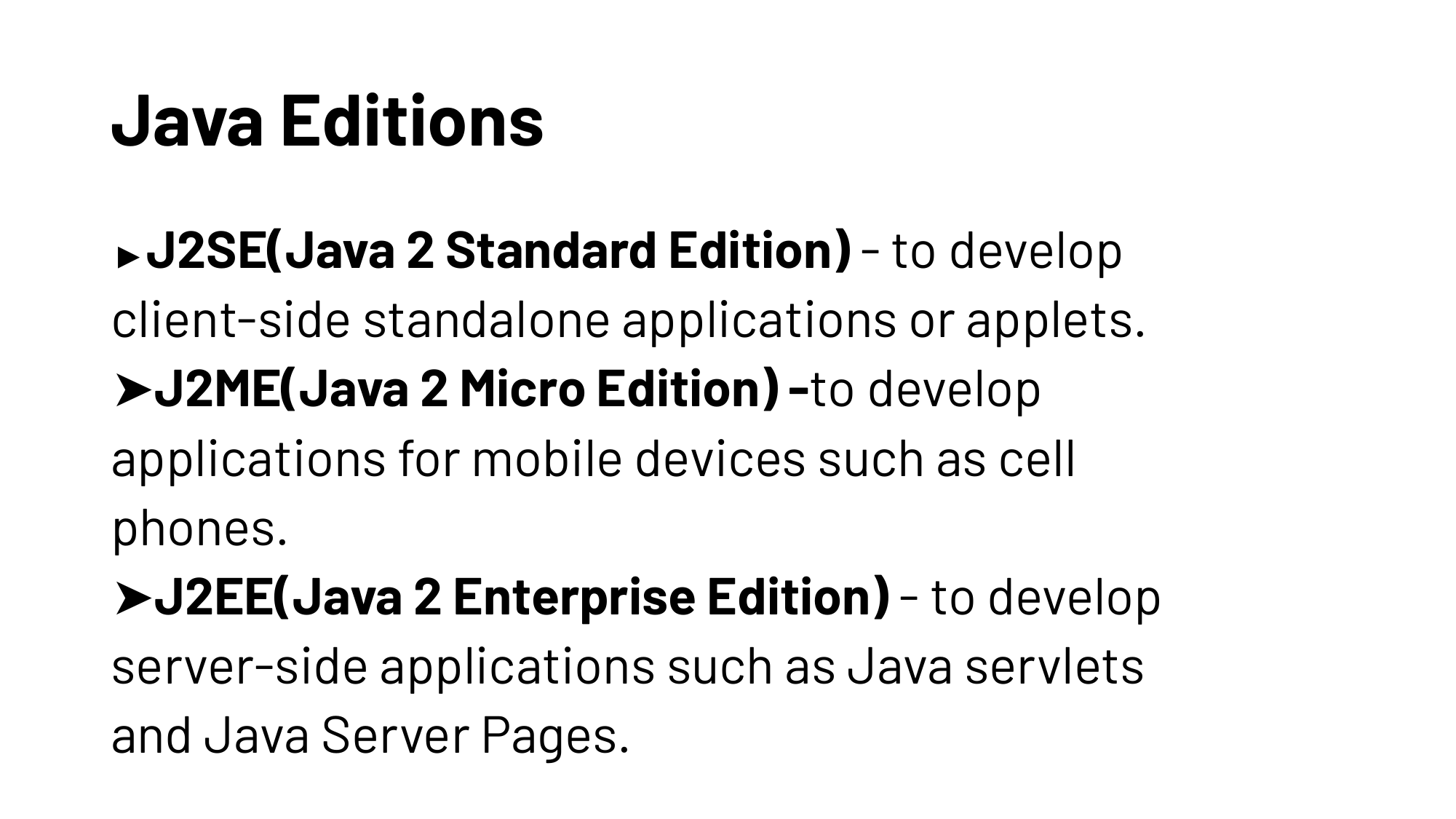

# Java Editions
►J2SE(Java 2 Standard Edition) - to develop
client-side standalone applications or applets.
➤J2ME(Java 2 Micro Edition) -to develop
applications for mobile devices such as cell
phones.
➤J2EE(Java 2 Enterprise Edition) - to develop
server-side applications such as Java servlets
and Java Server Pages.